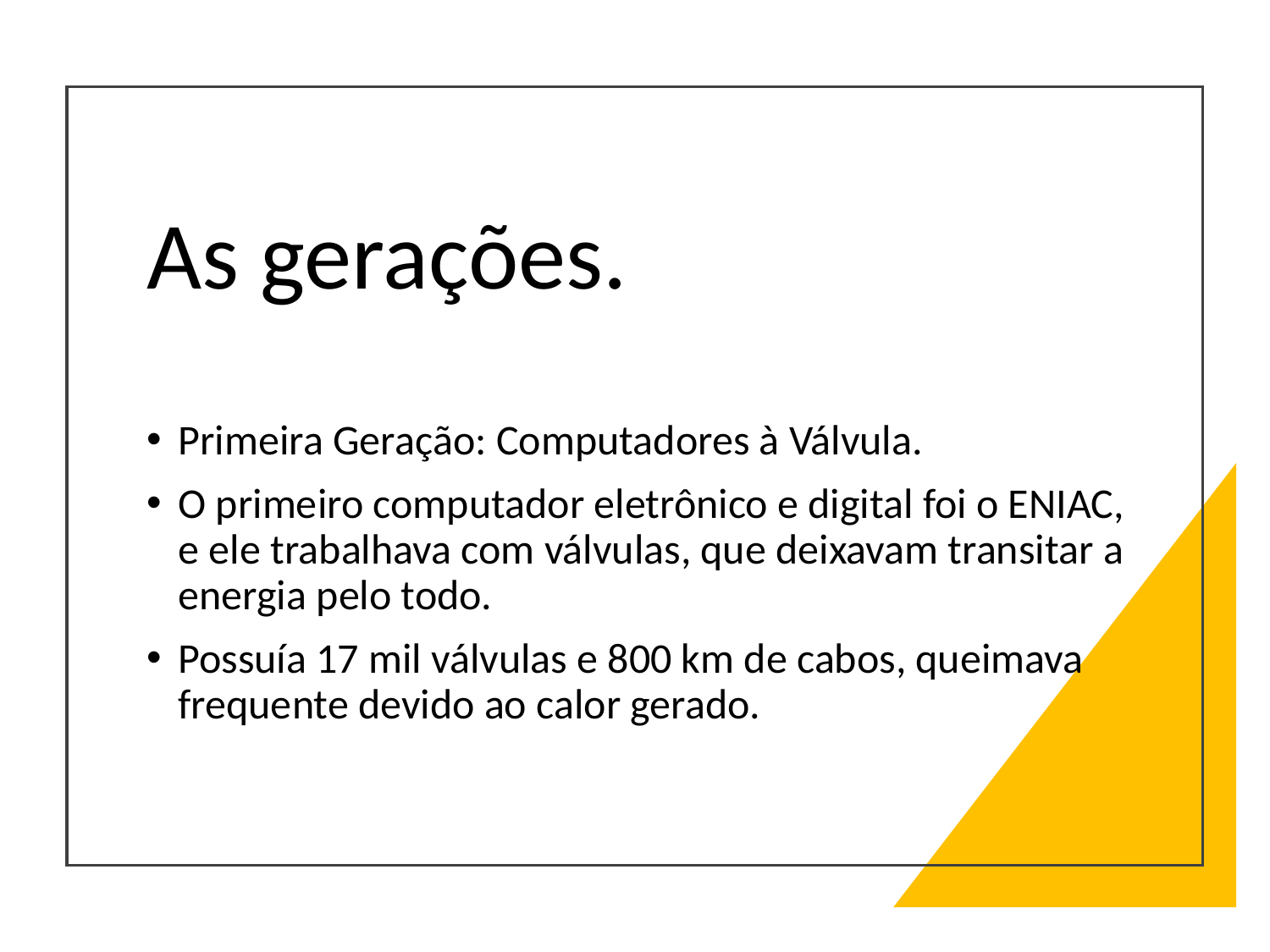

# As gerações.
Primeira Geração: Computadores à Válvula.
O primeiro computador eletrônico e digital foi o ENIAC, e ele trabalhava com válvulas, que deixavam transitar a energia pelo todo.
Possuía 17 mil válvulas e 800 km de cabos, queimava frequente devido ao calor gerado.